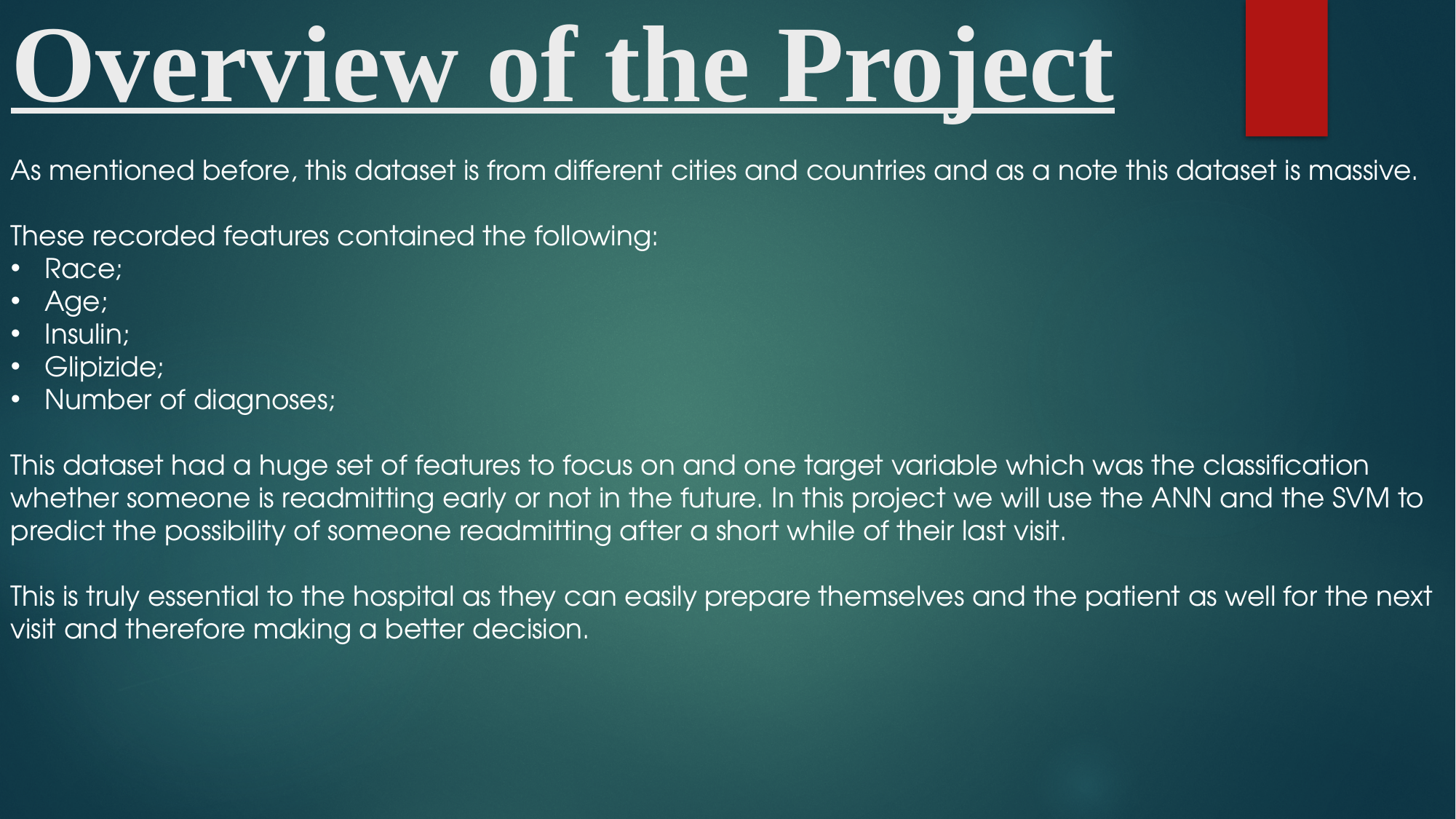

# Overview of the Project
As mentioned before, this dataset is from different cities and countries and as a note this dataset is massive.

These recorded features contained the following:
Race;
Age;
Insulin;
Glipizide;
Number of diagnoses;

This dataset had a huge set of features to focus on and one target variable which was the classification whether someone is readmitting early or not in the future. In this project we will use the ANN and the SVM to predict the possibility of someone readmitting after a short while of their last visit.

This is truly essential to the hospital as they can easily prepare themselves and the patient as well for the next visit and therefore making a better decision.